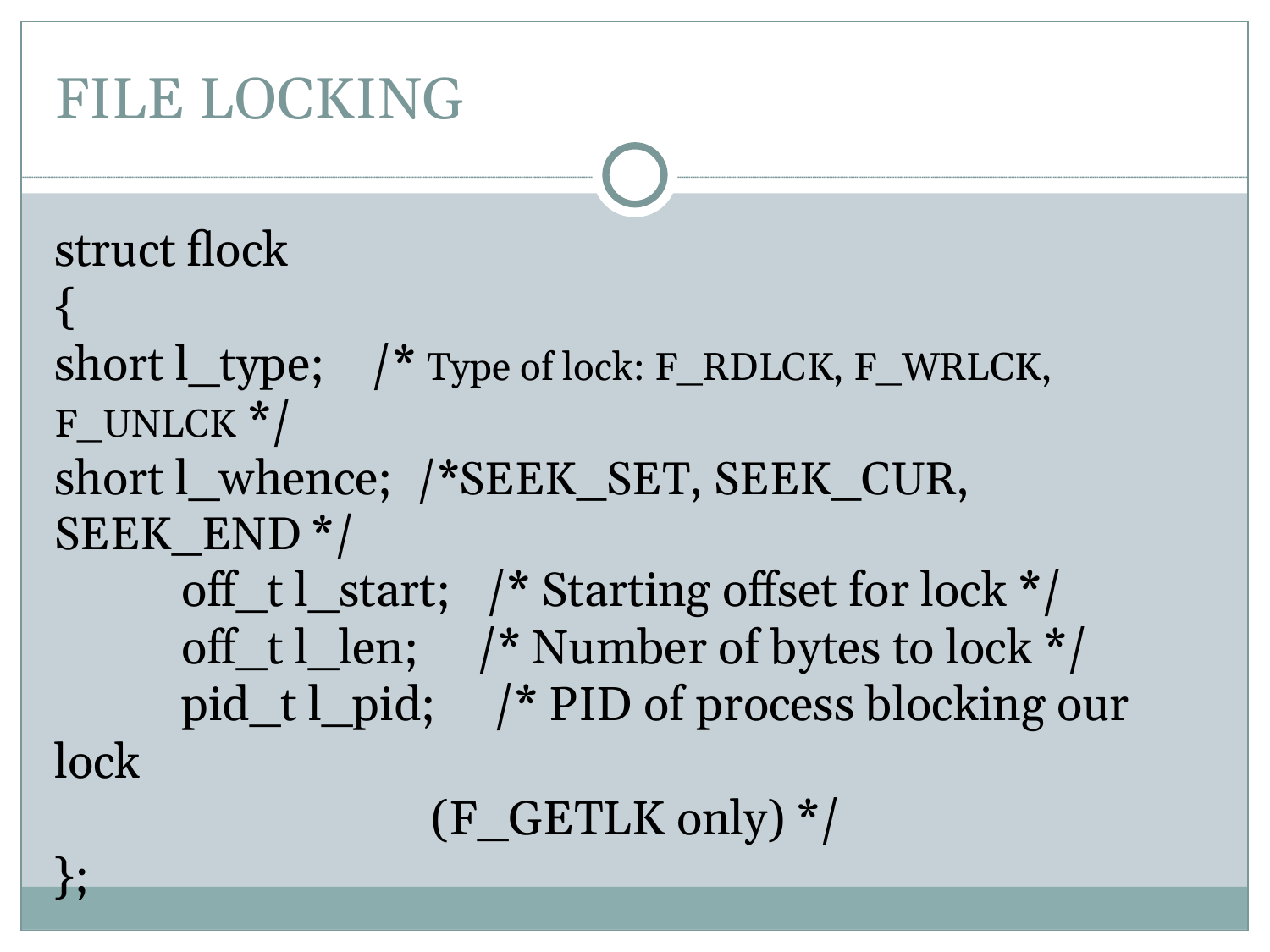

FILE LOCKING
struct flock
{
short l_type;    /* Type of lock: F_RDLCK, F_WRLCK, F_UNLCK */
short l_whence;  /*SEEK_SET, SEEK_CUR, SEEK_END */
	off_t l_start;   /* Starting offset for lock */
	off_t l_len;     /* Number of bytes to lock */
	pid_t l_pid;     /* PID of process blocking our lock
                                 (F_GETLK only) */
};